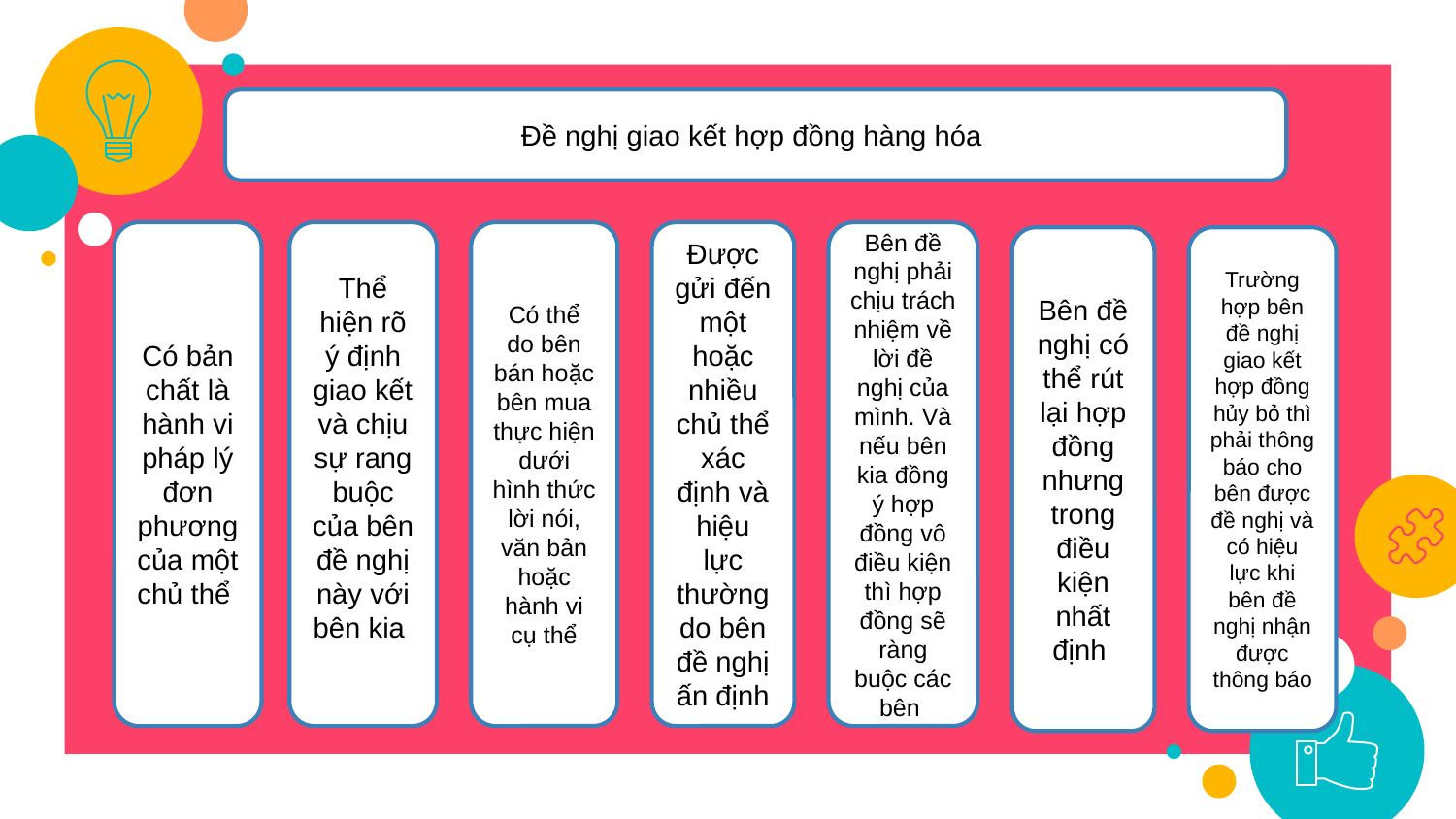

Đề nghị giao kết hợp đồng hàng hóa
Thể hiện rõ ý định giao kết và chịu sự rang buộc của bên đề nghị này với bên kia
Có thể do bên bán hoặc bên mua thực hiện dưới hình thức lời nói, văn bản hoặc hành vi cụ thể
Được gửi đến một hoặc nhiều chủ thể xác định và hiệu lực thường do bên đề nghị ấn định
Có bản chất là hành vi pháp lý đơn phương của một chủ thể
Bên đề nghị phải chịu trách nhiệm về lời đề nghị của mình. Và nếu bên kia đồng ý hợp đồng vô điều kiện thì hợp đồng sẽ ràng buộc các bên
Bên đề nghị có thể rút lại hợp đồng nhưng trong điều kiện nhất định
Trường hợp bên đề nghị giao kết hợp đồng hủy bỏ thì phải thông báo cho bên được đề nghị và có hiệu lực khi bên đề nghị nhận được thông báo